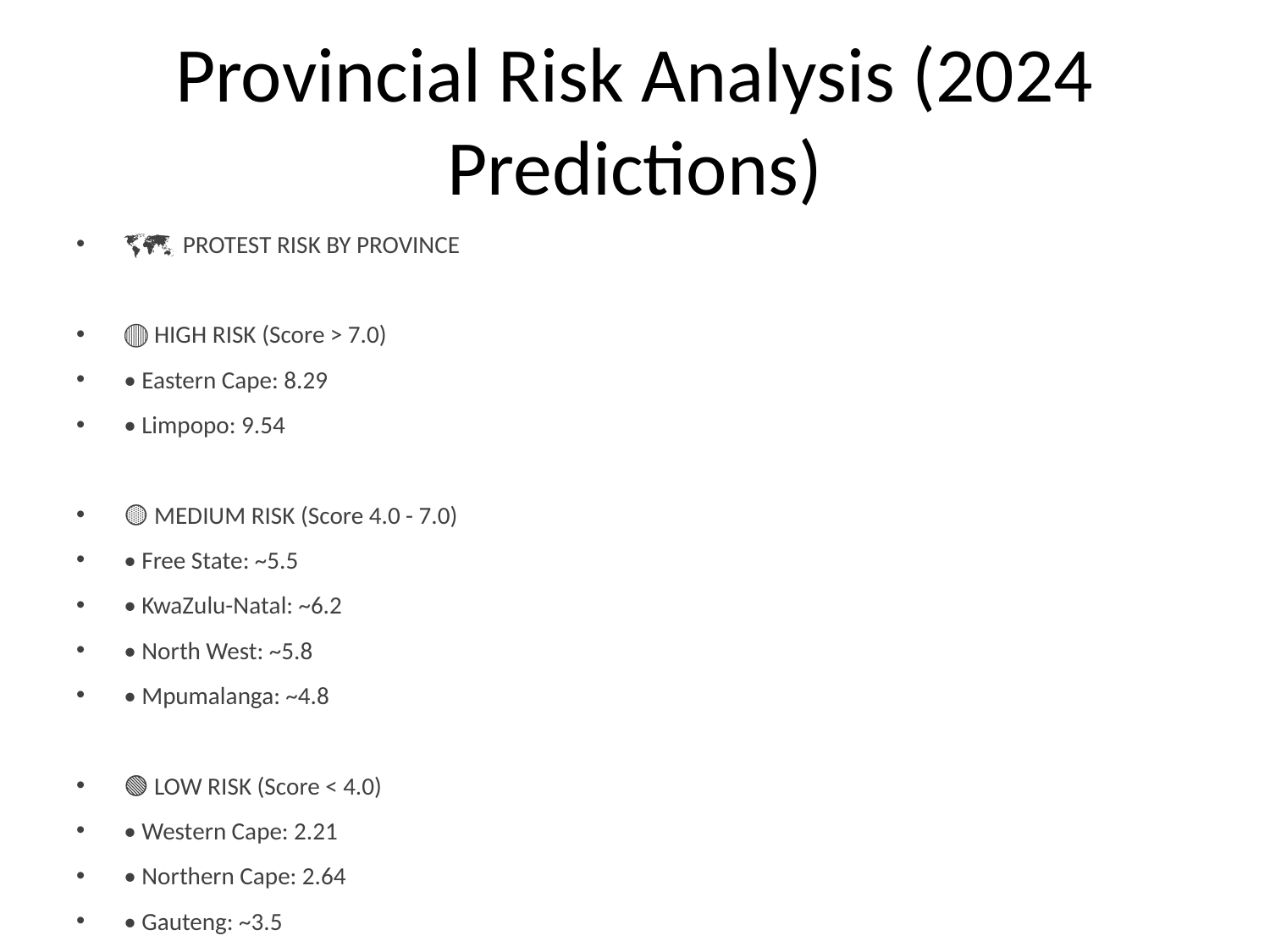

# Provincial Risk Analysis (2024 Predictions)
🗺️ PROTEST RISK BY PROVINCE

🔴 HIGH RISK (Score > 7.0)
• Eastern Cape: 8.29
• Limpopo: 9.54

🟡 MEDIUM RISK (Score 4.0 - 7.0)
• Free State: ~5.5
• KwaZulu-Natal: ~6.2
• North West: ~5.8
• Mpumalanga: ~4.8

🟢 LOW RISK (Score < 4.0)
• Western Cape: 2.21
• Northern Cape: 2.64
• Gauteng: ~3.5

📈 KEY INSIGHTS
• Eastern provinces show highest risk
• Service delivery gaps strongly correlate with risk
• Refuse collection is critical factor
• Urban provinces generally lower risk

⚠️ IMMEDIATE ATTENTION REQUIRED
• Eastern Cape and Limpopo need urgent intervention
• Focus on basic service delivery improvements